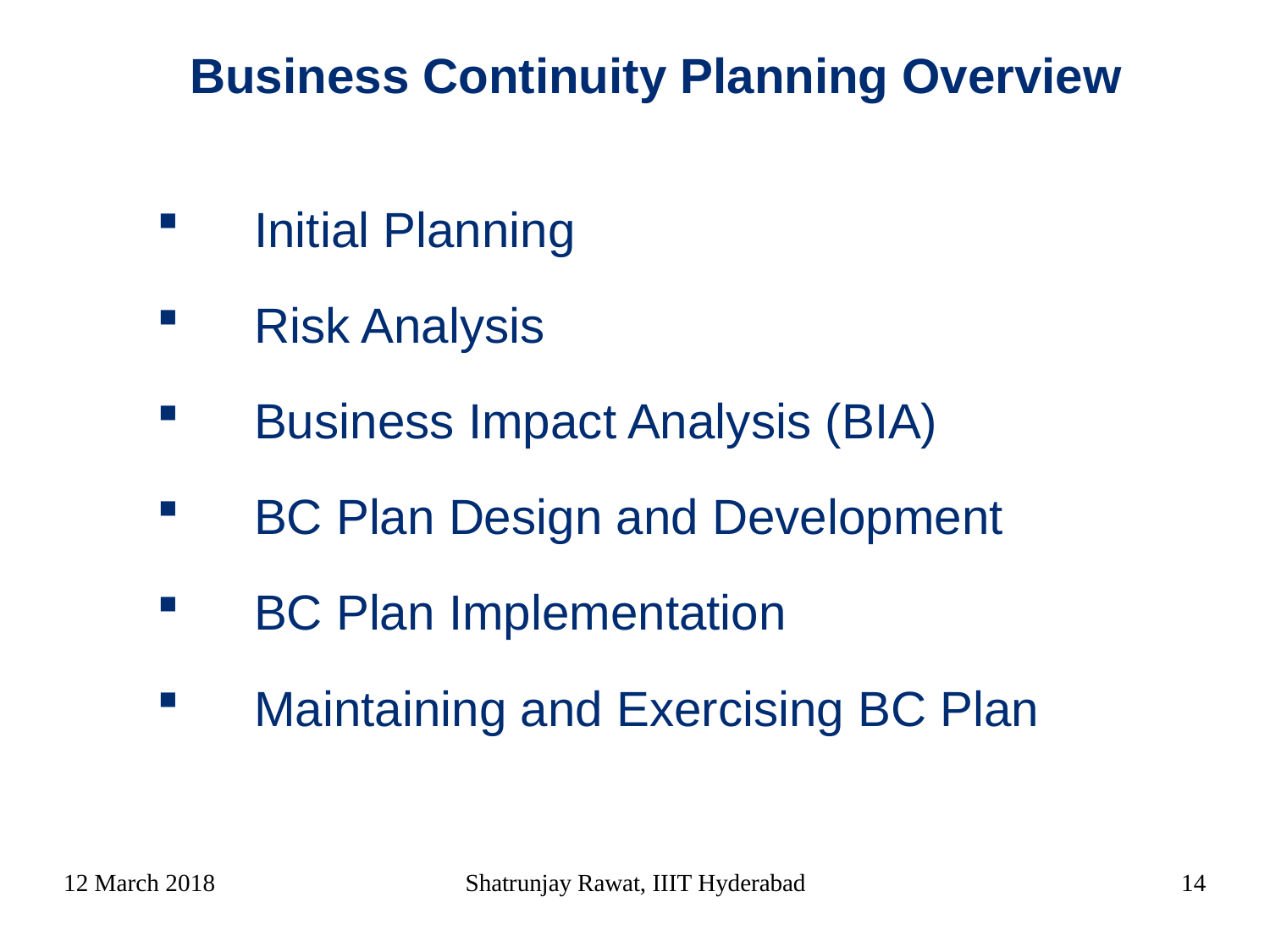

Business Continuity Planning Overview
  Initial Planning
  Risk Analysis
  Business Impact Analysis (BIA)‏
  BC Plan Design and Development
  BC Plan Implementation
  Maintaining and Exercising BC Plan
12 March 2018
Shatrunjay Rawat, IIIT Hyderabad
14